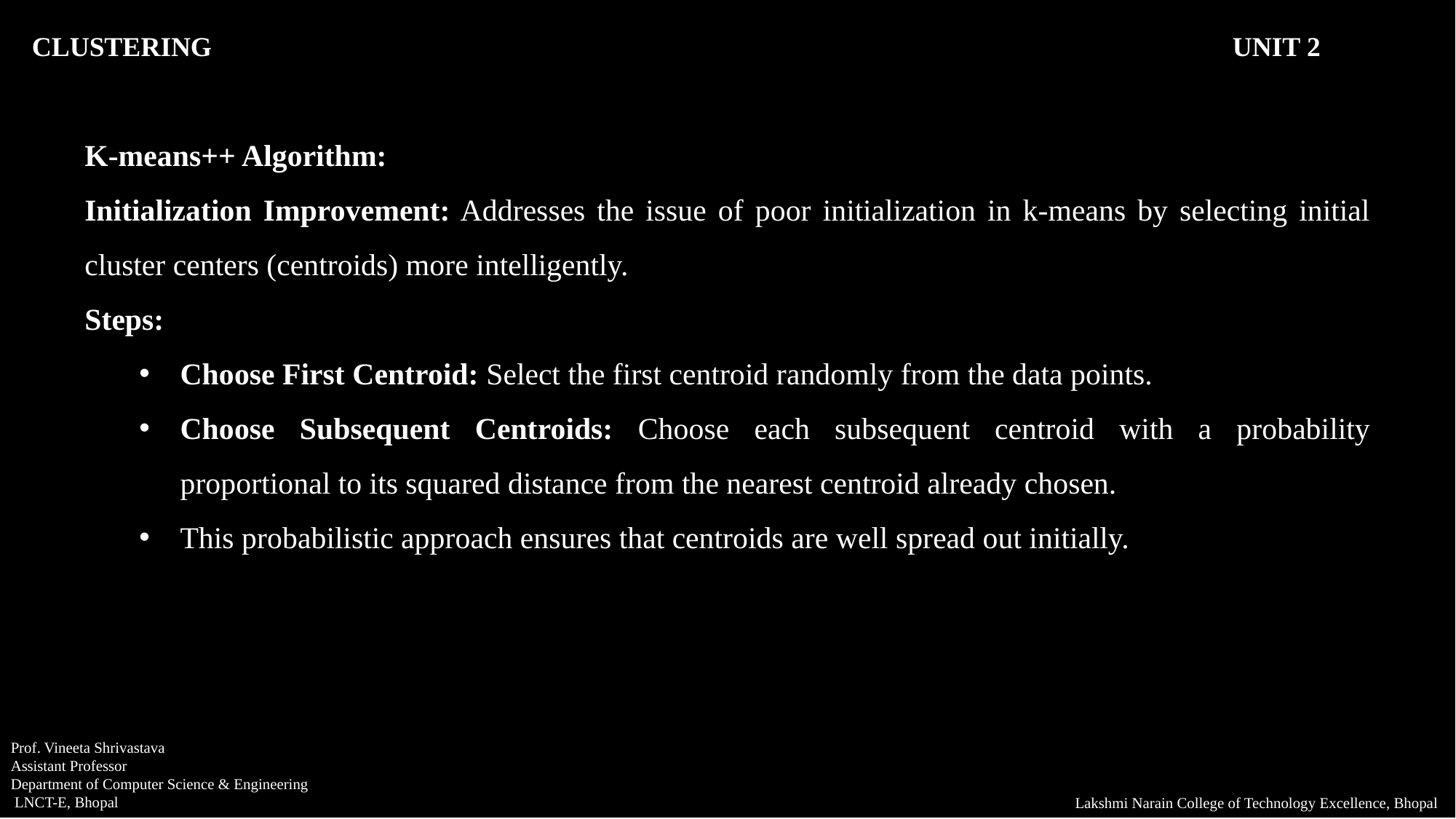

CLUSTERING										UNIT 2
K-means++ Algorithm:
Initialization Improvement: Addresses the issue of poor initialization in k-means by selecting initial cluster centers (centroids) more intelligently.
Steps:
Choose First Centroid: Select the first centroid randomly from the data points.
Choose Subsequent Centroids: Choose each subsequent centroid with a probability proportional to its squared distance from the nearest centroid already chosen.
This probabilistic approach ensures that centroids are well spread out initially.
Prof. Vineeta Shrivastava
Assistant Professor
Department of Computer Science & Engineering
 LNCT-E, Bhopal
Lakshmi Narain College of Technology Excellence, Bhopal